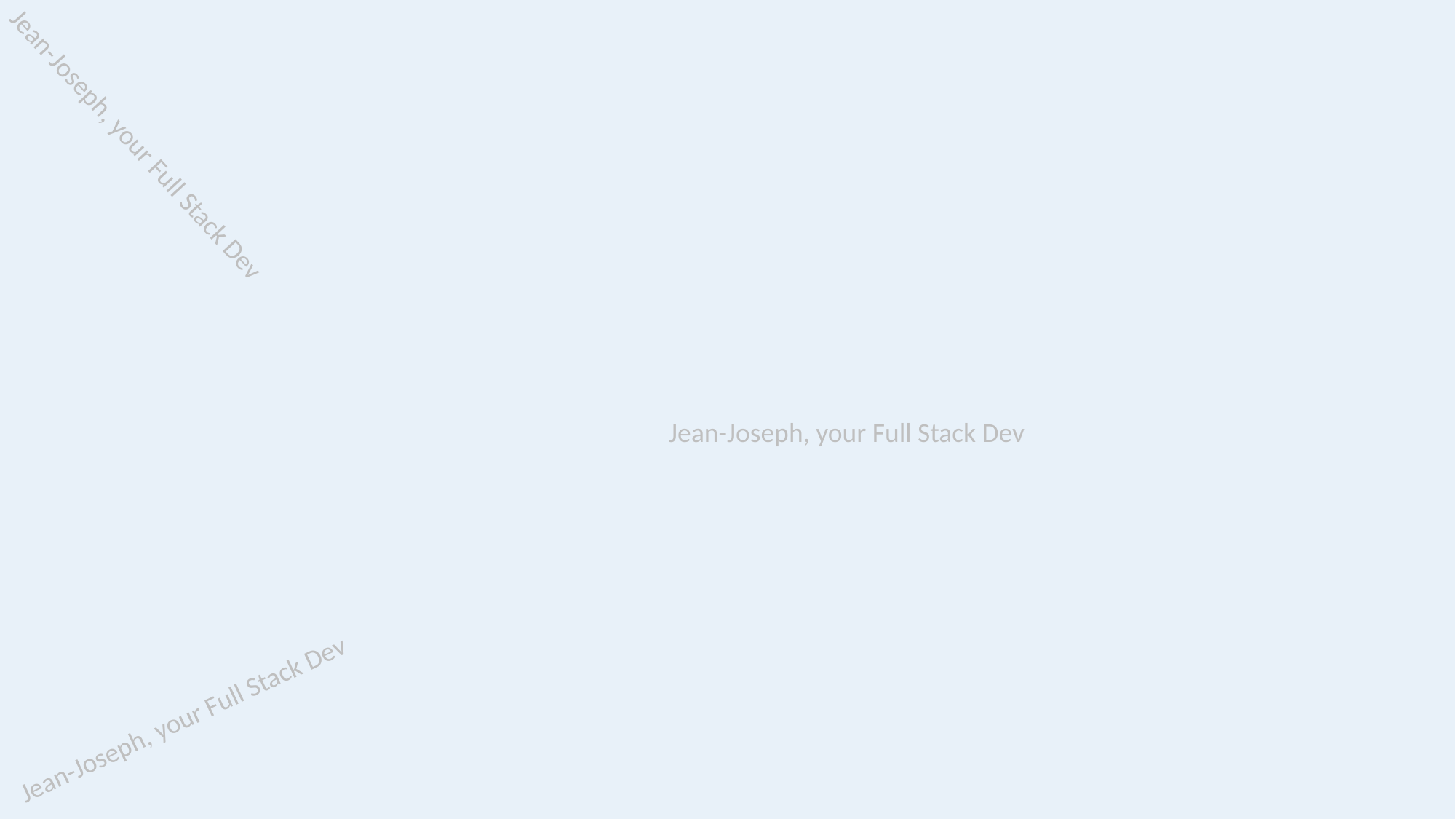

Jean-Joseph, your Full Stack Dev
Jean-Joseph, your Full Stack Dev
Jean-Joseph, your Full Stack Dev